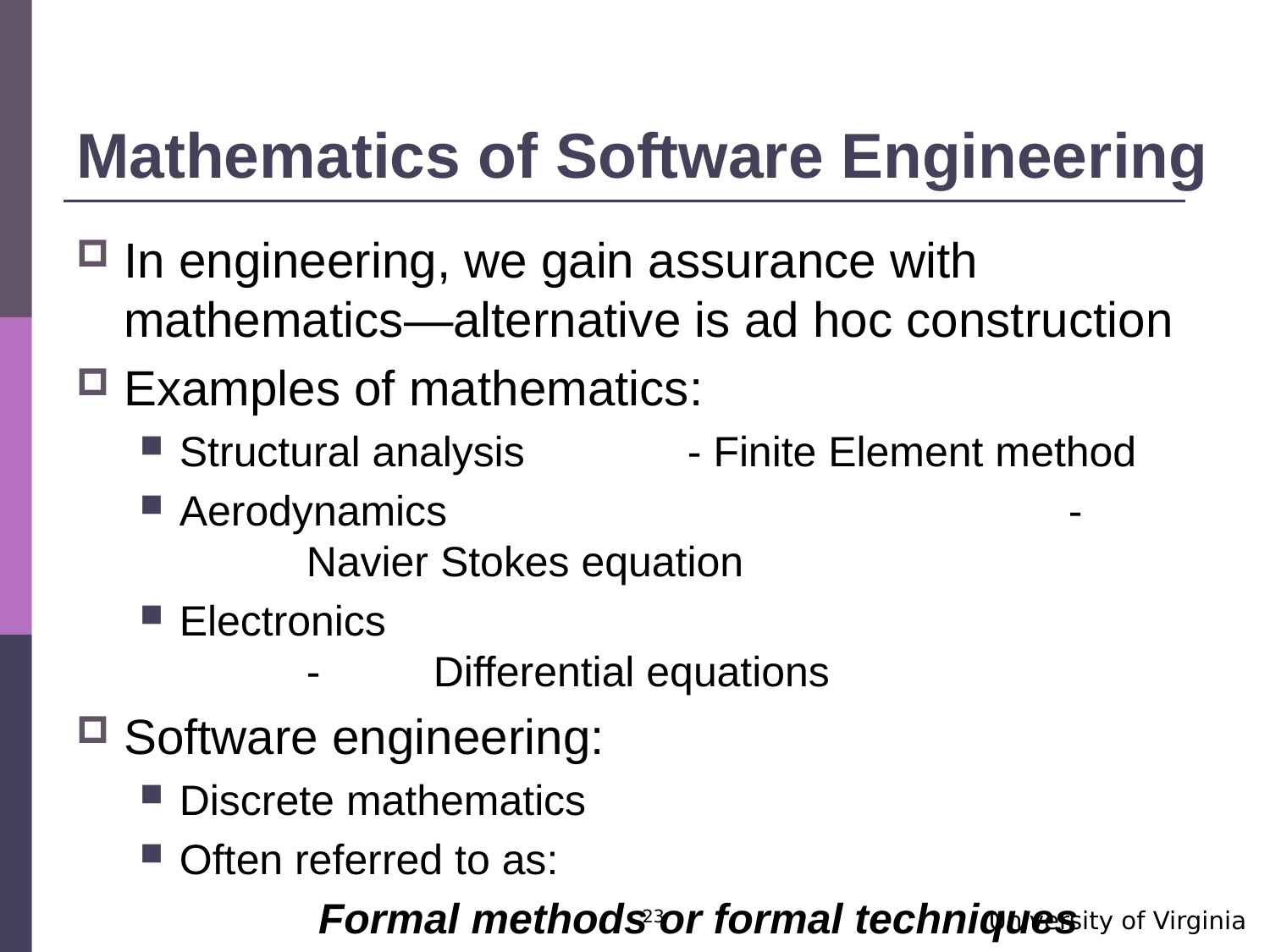

# Mathematics of Software Engineering
In engineering, we gain assurance with mathematics—alternative is ad hoc construction
Examples of mathematics:
Structural analysis		- Finite Element method
Aerodynamics					-	Navier Stokes equation
Electronics							-	Differential equations
Software engineering:
Discrete mathematics
Often referred to as:
Formal methods or formal techniques
23